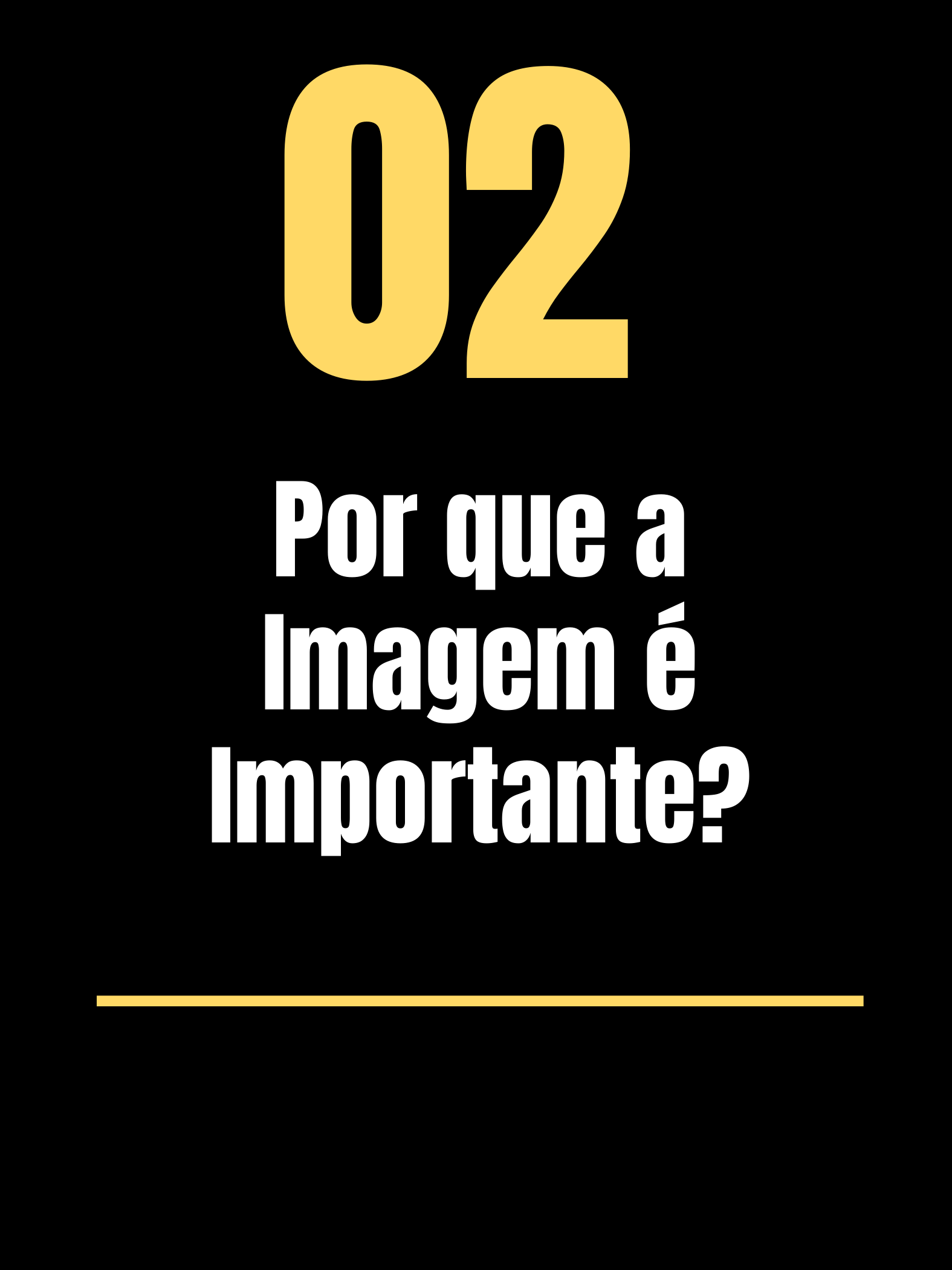

02
Por que a Imagem é Importante?

FERNANDA GONÇALVES
4